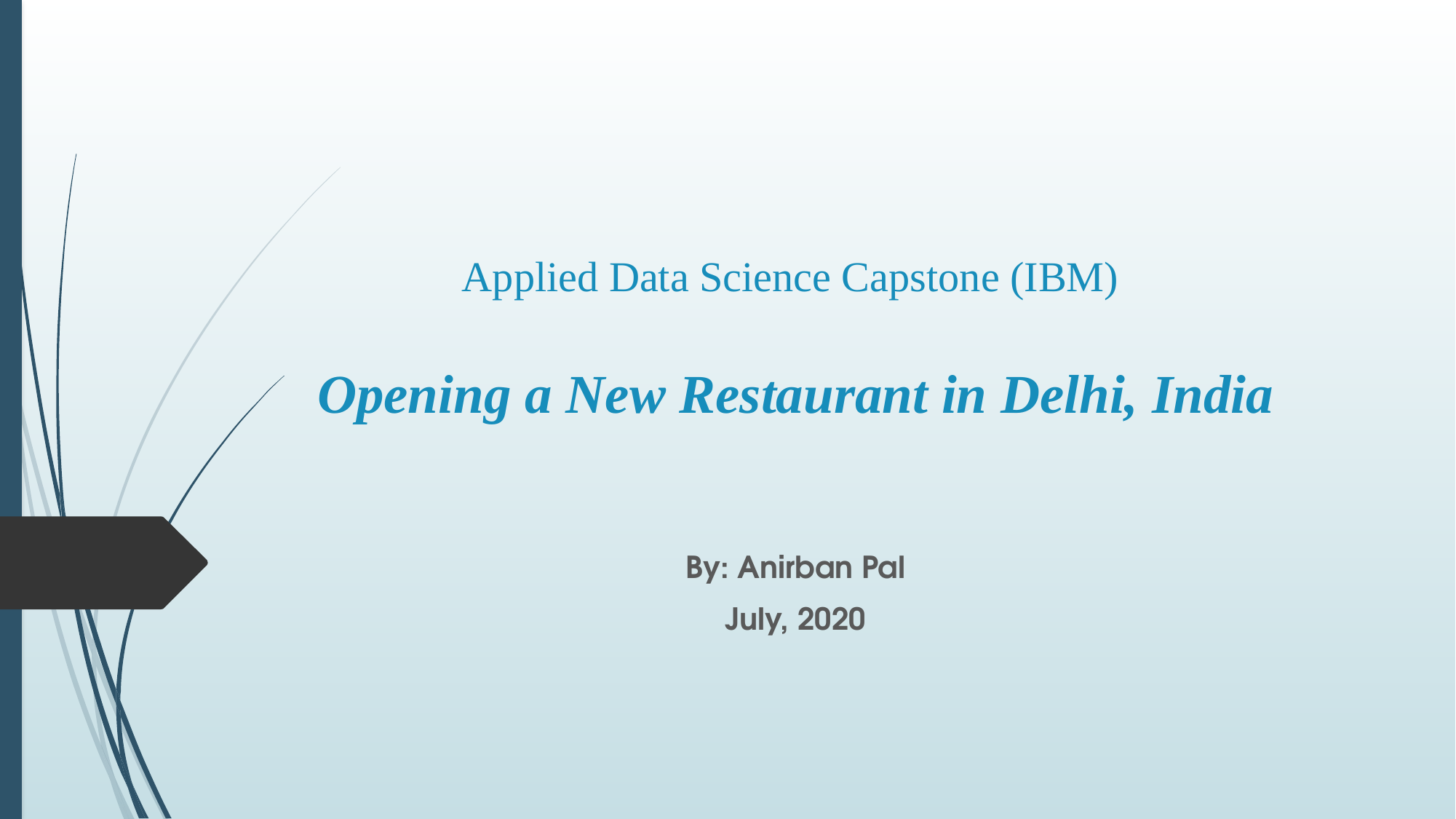

# Applied Data Science Capstone (IBM) Opening a New Restaurant in Delhi, India
By: Anirban Pal
July, 2020